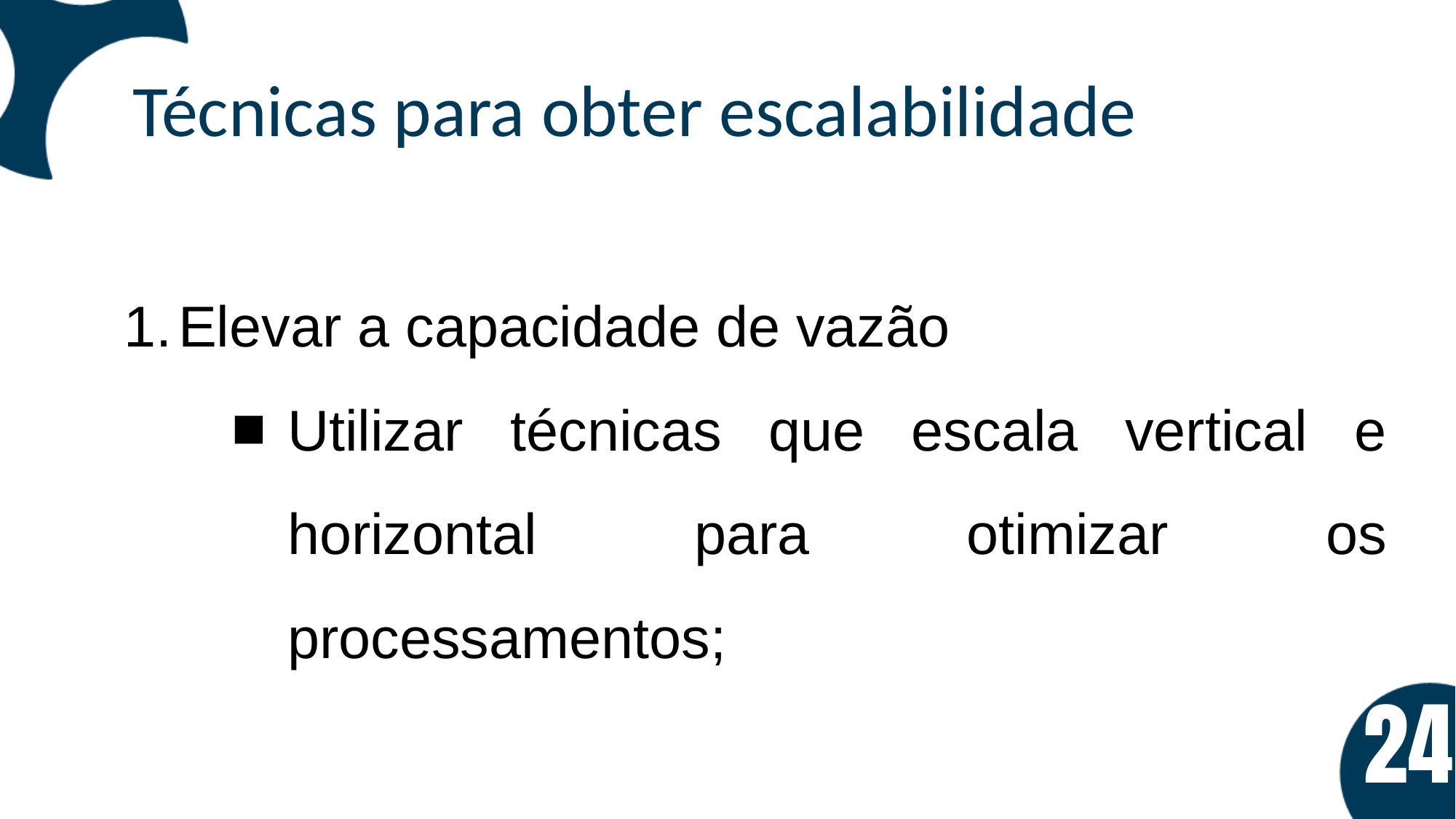

Técnicas para obter escalabilidade
Elevar a capacidade de vazão
Utilizar técnicas que escala vertical e horizontal para otimizar os processamentos;
24